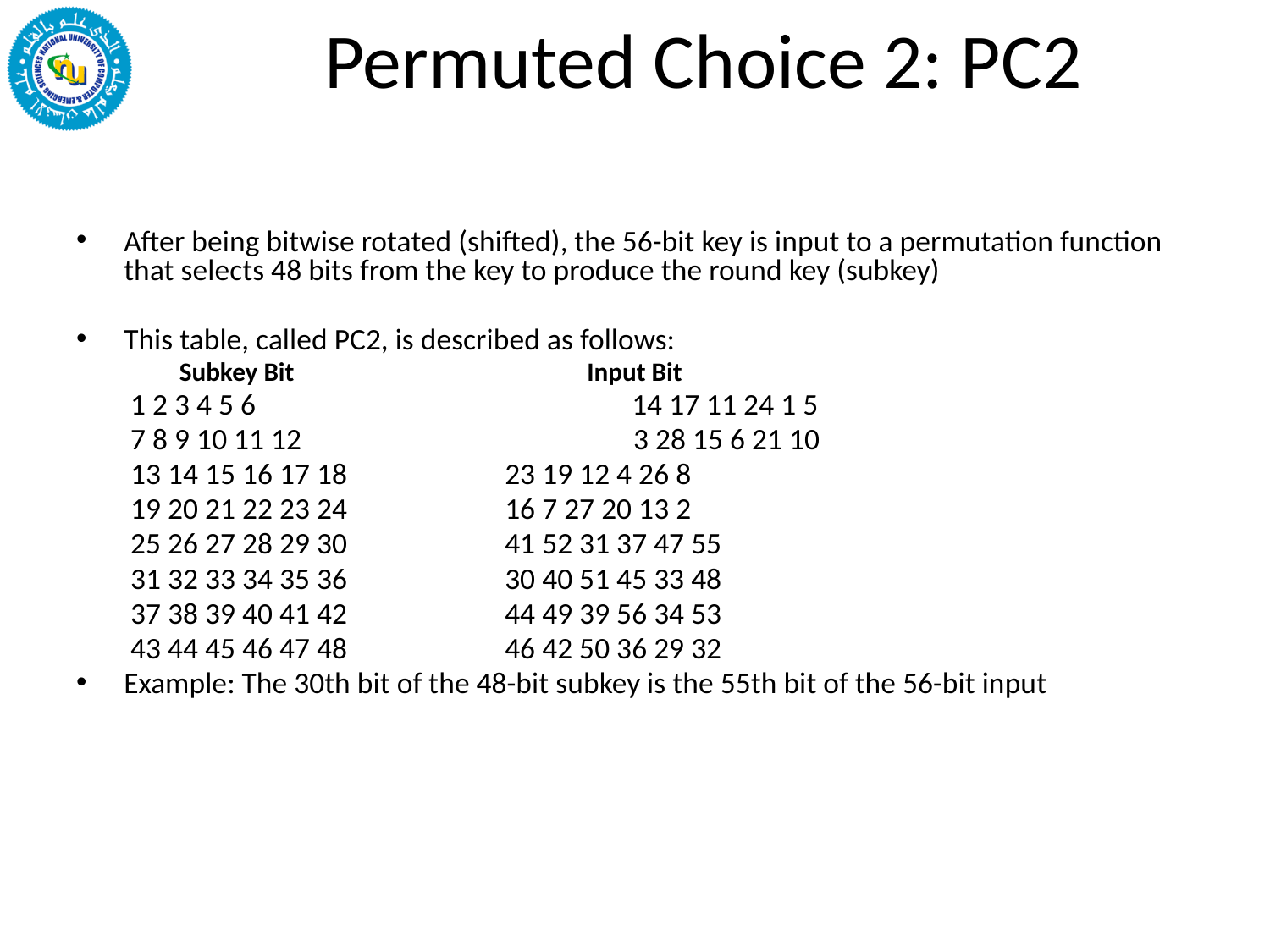

# Permuted Choice 2: PC2
After being bitwise rotated (shifted), the 56-bit key is input to a permutation function that selects 48 bits from the key to produce the round key (subkey)

This table, called PC2, is described as follows:
	Subkey Bit		                          Input Bit
	 1 2 3 4 5 6 			14 17 11 24 1 5
	 7 8 9 10 11 12 		                   3 28 15 6 21 10
	 13 14 15 16 17 18		23 19 12 4 26 8
	 19 20 21 22 23 24 		16 7 27 20 13 2
	 25 26 27 28 29 30 		41 52 31 37 47 55
	 31 32 33 34 35 36 		30 40 51 45 33 48
	 37 38 39 40 41 42 		44 49 39 56 34 53
	 43 44 45 46 47 48 		46 42 50 36 29 32
Example: The 30th bit of the 48-bit subkey is the 55th bit of the 56-bit input